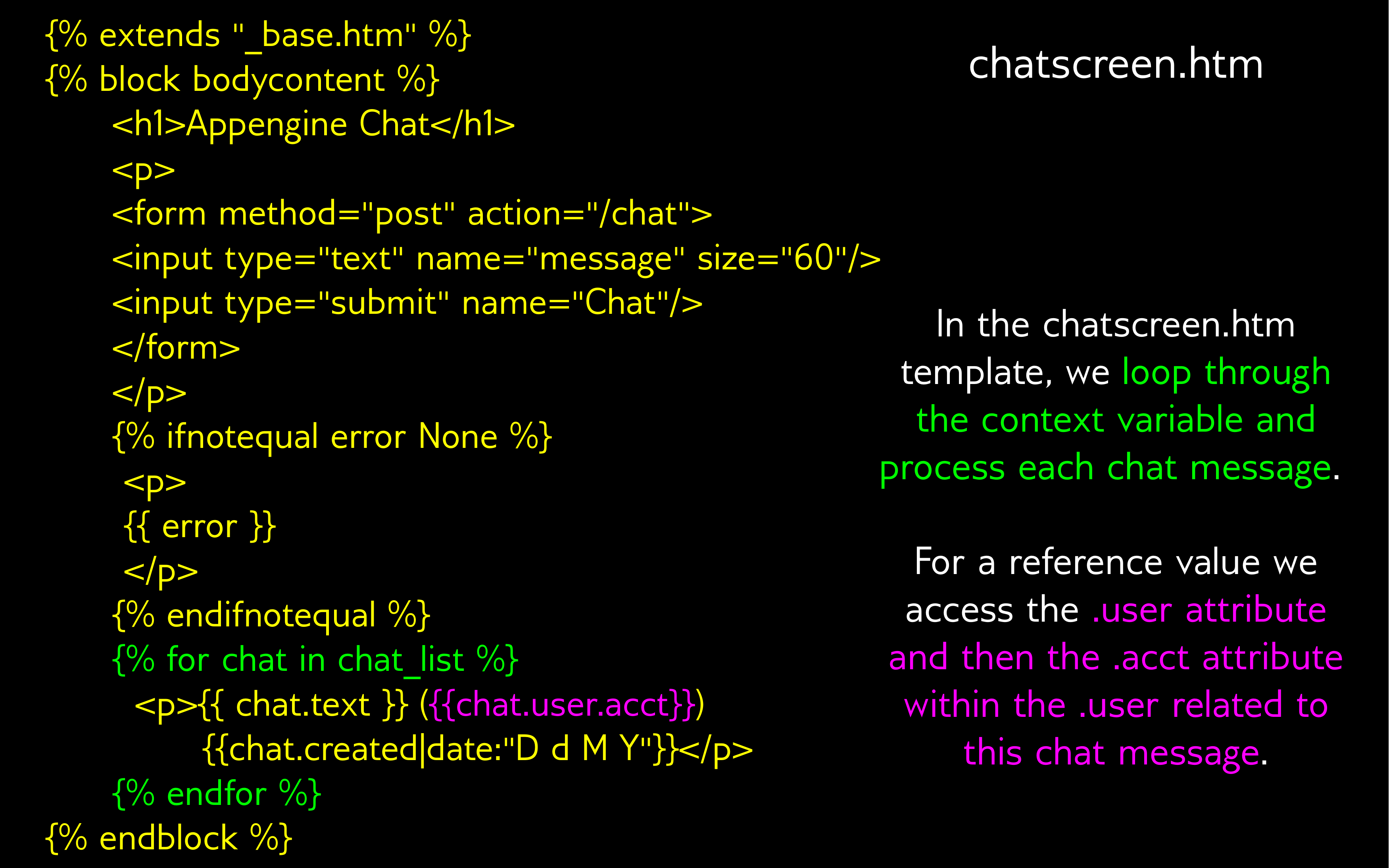

{% extends "_base.htm" %}
{% block bodycontent %}
      <h1>Appengine Chat</h1>
      <p>
      <form method="post" action="/chat">
      <input type="text" name="message" size="60"/>
      <input type="submit" name="Chat"/>
      </form>
      </p>
      {% ifnotequal error None %}
       <p>
       {{ error }}
       </p>
      {% endifnotequal %}
      {% for chat in chat_list %}
        <p>{{ chat.text }} ({{chat.user.acct}})
              {{chat.created|date:"D d M Y"}}</p>
      {% endfor %}
{% endblock %}
chatscreen.htm
In the chatscreen.htm template, we loop through the context variable and process each chat message.

For a reference value we access the .user attribute and then the .acct attribute within the .user related to this chat message.